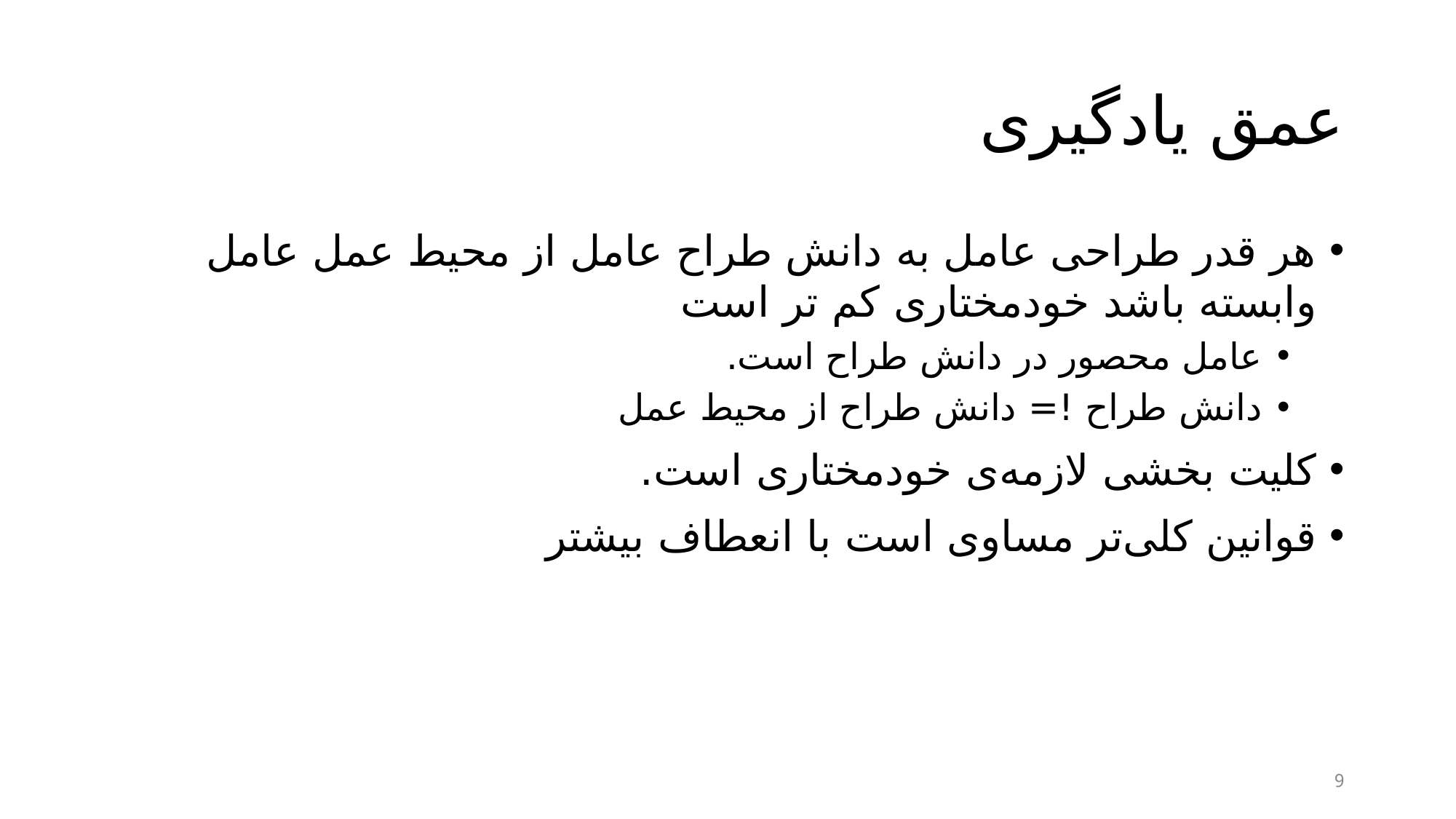

# عمق یادگیری
هر قدر طراحی عامل به دانش طراح عامل از محیط عمل عامل وابسته باشد خودمختاری کم تر است
عامل محصور در دانش طراح است.
دانش طراح != دانش طراح از محیط عمل
کلیت بخشی لازمه‌ی خودمختاری است.
قوانین کلی‌تر مساوی است با انعطاف بیشتر

9